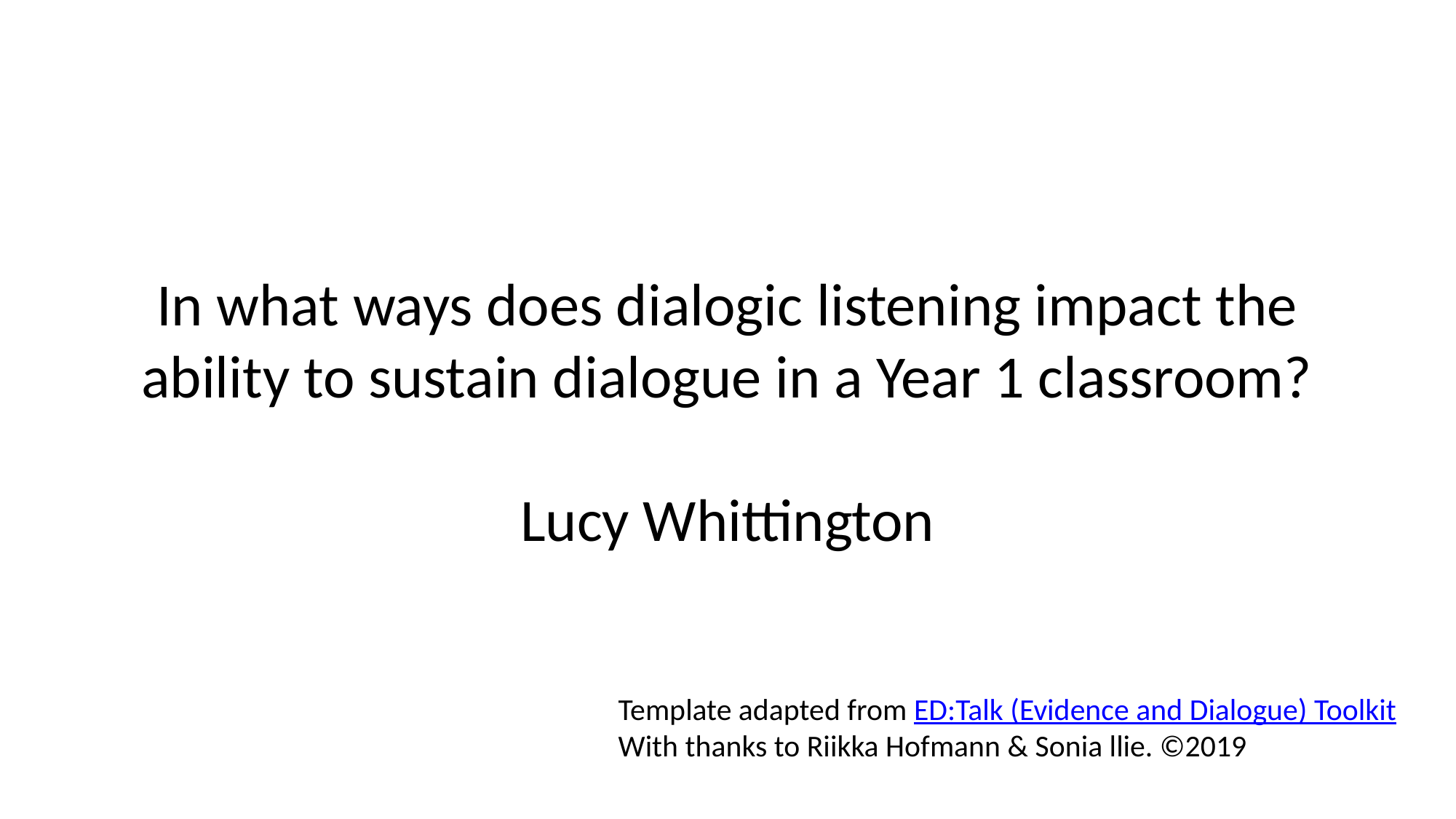

# In what ways does dialogic listening impact the ability to sustain dialogue in a Year 1 classroom? Lucy Whittington
Template adapted from ED:Talk (Evidence and Dialogue) Toolkit
With thanks to Riikka Hofmann & Sonia llie. ©2019